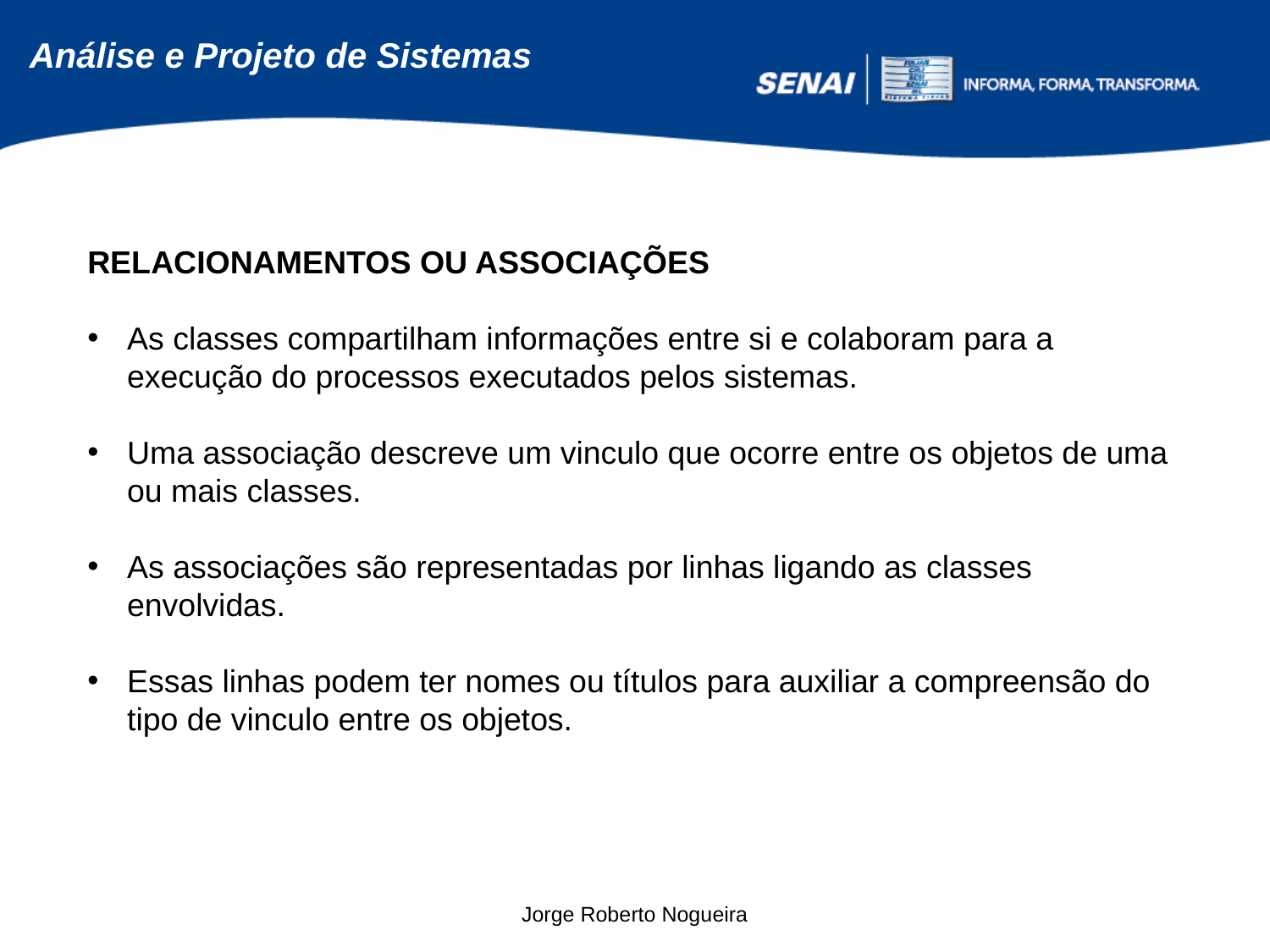

RELACIONAMENTOS OU ASSOCIAÇÕES

As classes compartilham informações entre si e colaboram para a execução do processos executados pelos sistemas.

Uma associação descreve um vinculo que ocorre entre os objetos de uma ou mais classes.

As associações são representadas por linhas ligando as classes envolvidas.

Essas linhas podem ter nomes ou títulos para auxiliar a compreensão do tipo de vinculo entre os objetos.
Jorge Roberto Nogueira